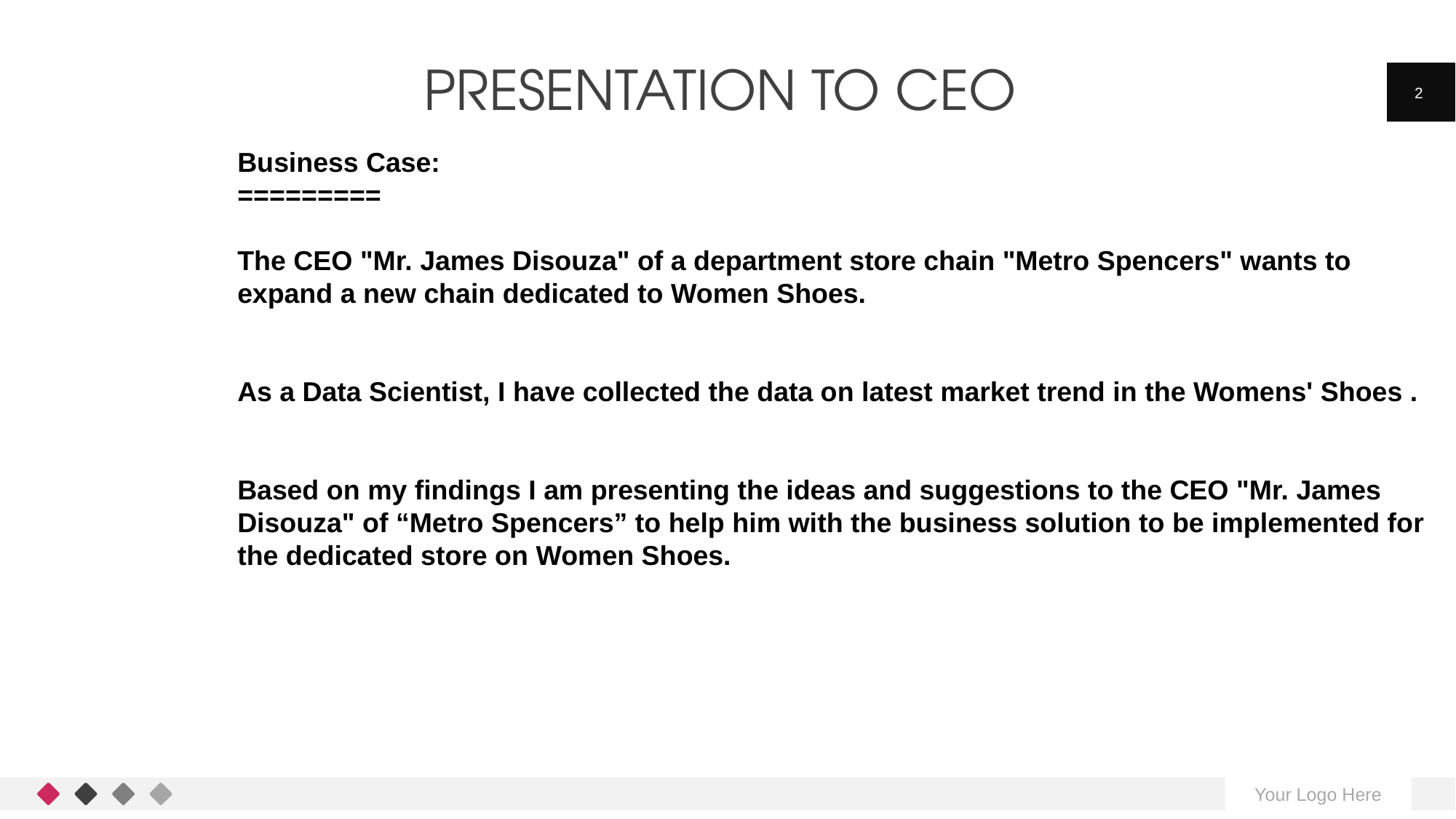

# PRESENTATION TO CEO
2
Business Case:
=========

The CEO "Mr. James Disouza" of a department store chain "Metro Spencers" wants to expand a new chain dedicated to Women Shoes.

As a Data Scientist, I have collected the data on latest market trend in the Womens' Shoes .

Based on my findings I am presenting the ideas and suggestions to the CEO "Mr. James Disouza" of “Metro Spencers” to help him with the business solution to be implemented for the dedicated store on Women Shoes.
Your Logo Here